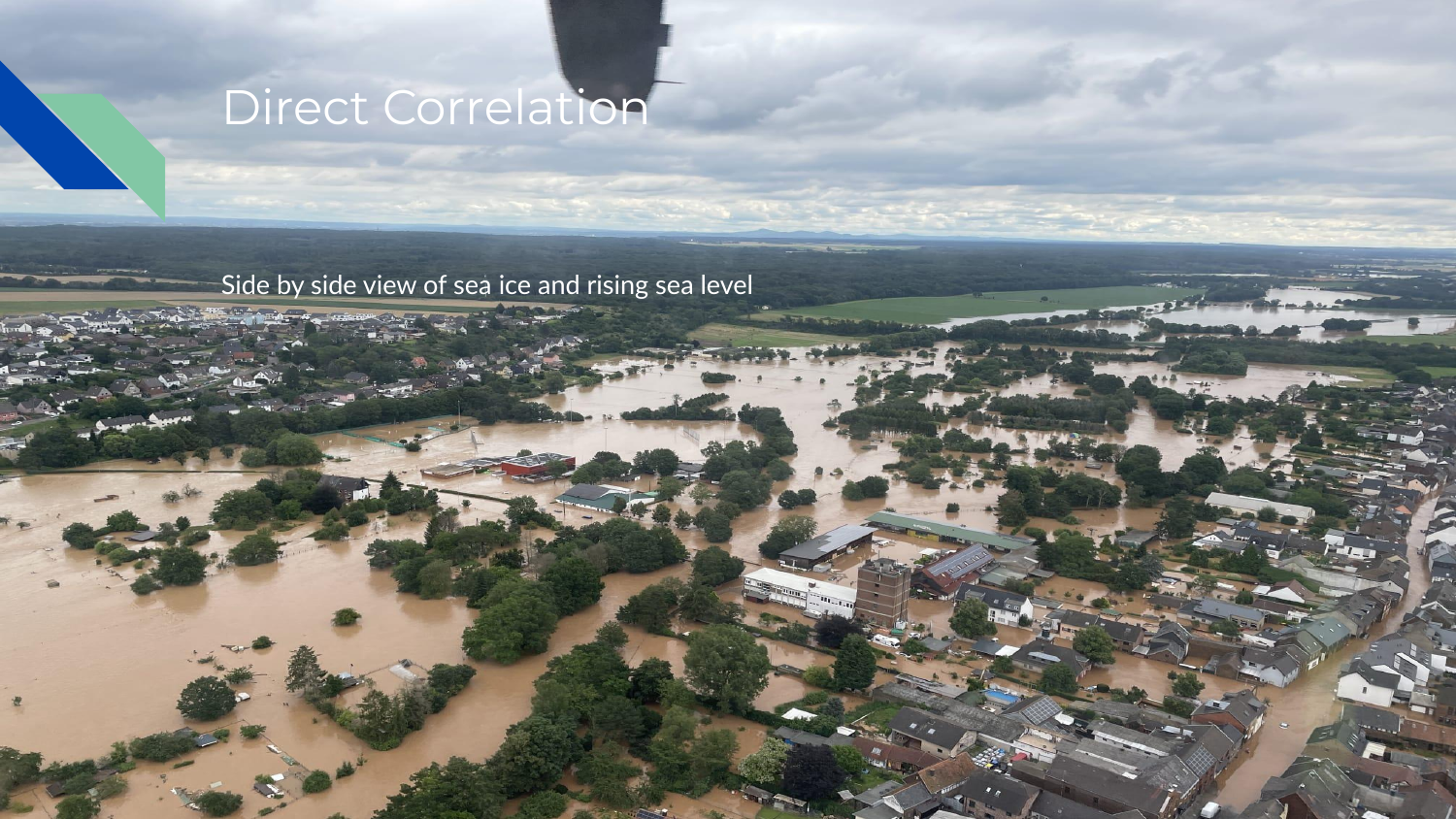

# Direct Correlation
Side by side view of sea ice and rising sea level